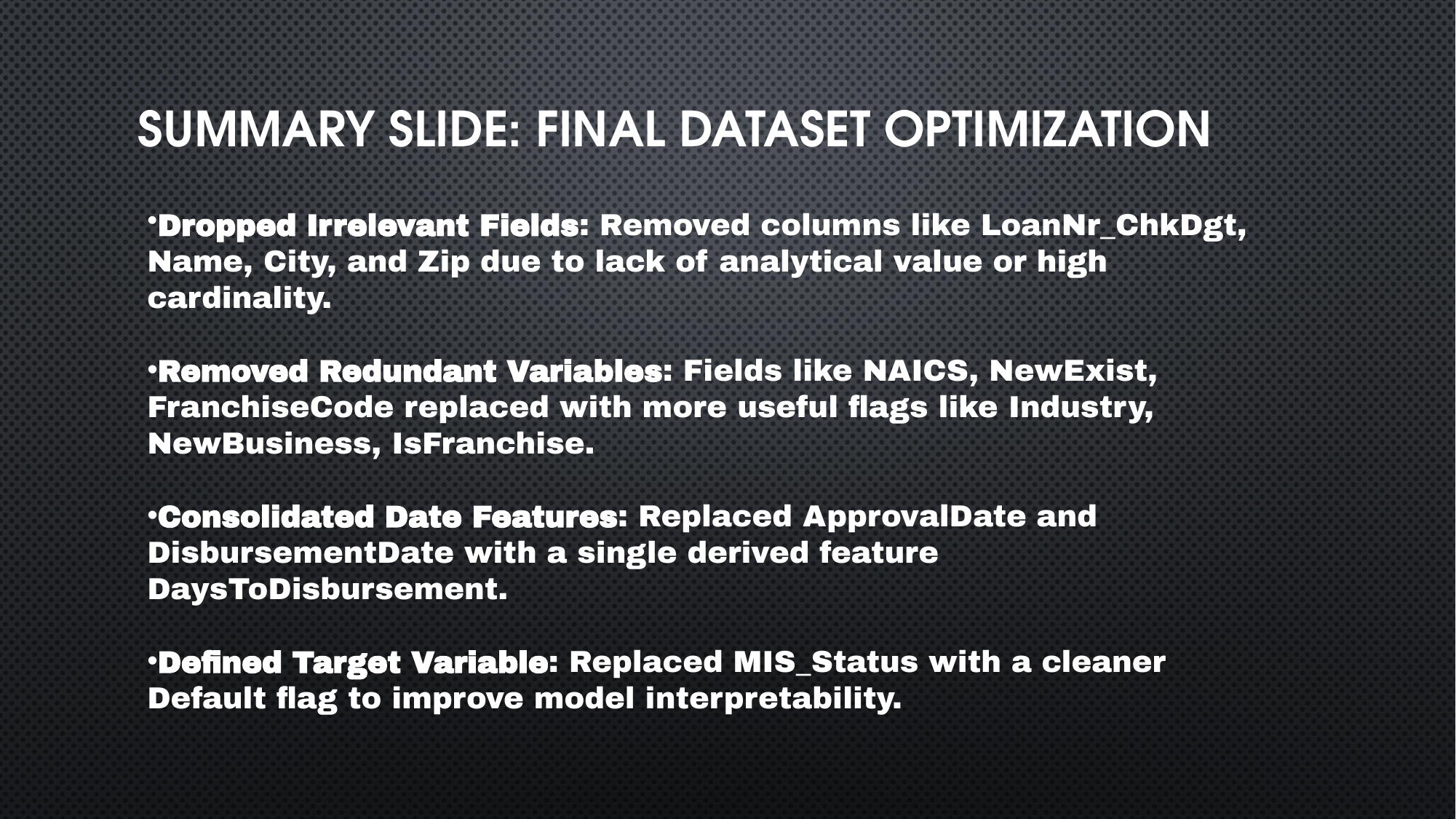

# Summary Slide: Final Dataset Optimization
Dropped Irrelevant Fields: Removed columns like LoanNr_ChkDgt, Name, City, and Zip due to lack of analytical value or high cardinality.

Removed Redundant Variables: Fields like NAICS, NewExist, FranchiseCode replaced with more useful flags like Industry, NewBusiness, IsFranchise.

Consolidated Date Features: Replaced ApprovalDate and DisbursementDate with a single derived feature DaysToDisbursement.

Defined Target Variable: Replaced MIS_Status with a cleaner Default flag to improve model interpretability.